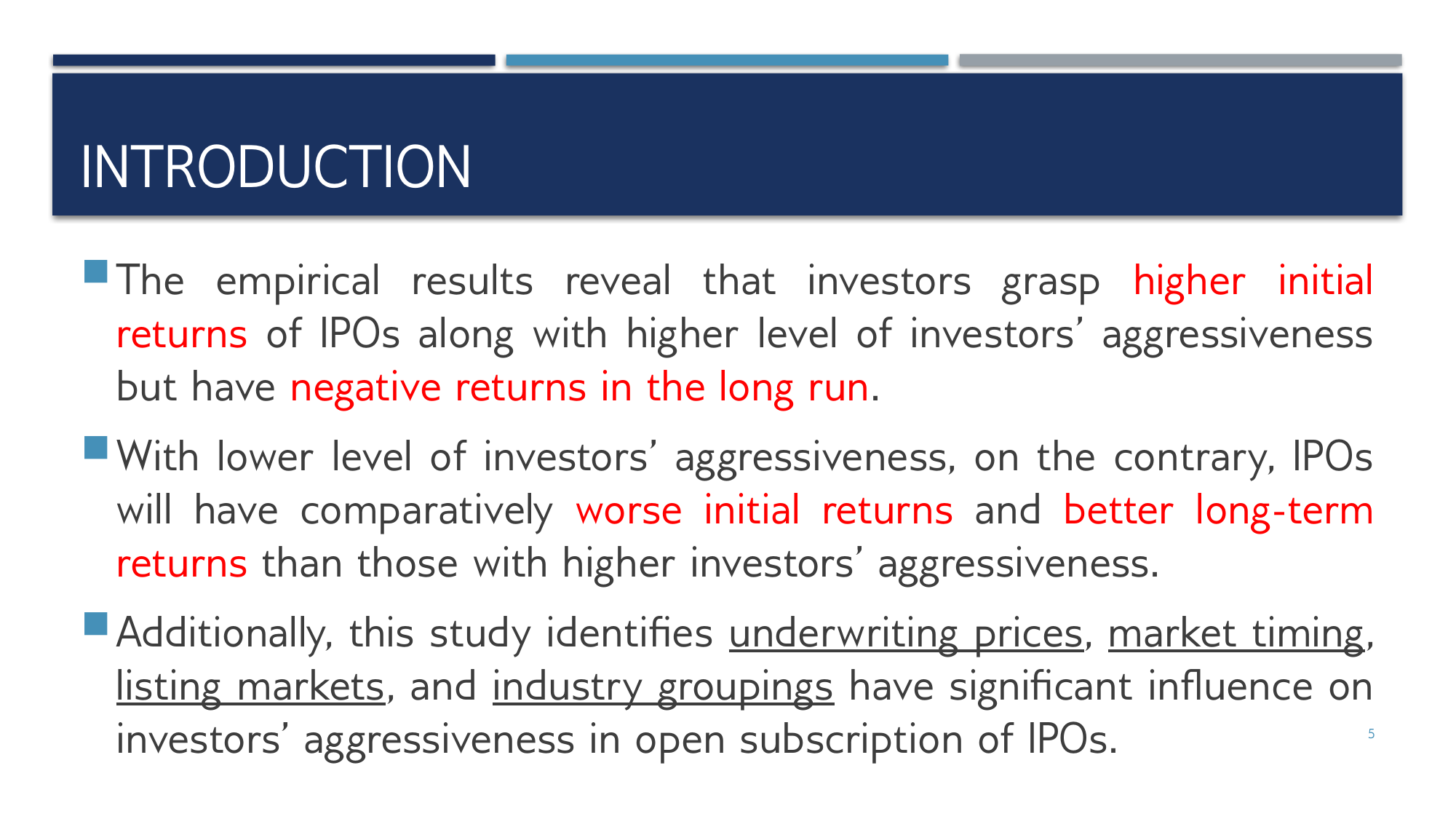

# Introduction
The empirical results reveal that investors grasp higher initial returns of IPOs along with higher level of investors’ aggressiveness but have negative returns in the long run.
With lower level of investors’ aggressiveness, on the contrary, IPOs will have comparatively worse initial returns and better long-term returns than those with higher investors’ aggressiveness.
Additionally, this study identifies underwriting prices, market timing, listing markets, and industry groupings have significant influence on investors’ aggressiveness in open subscription of IPOs.
5